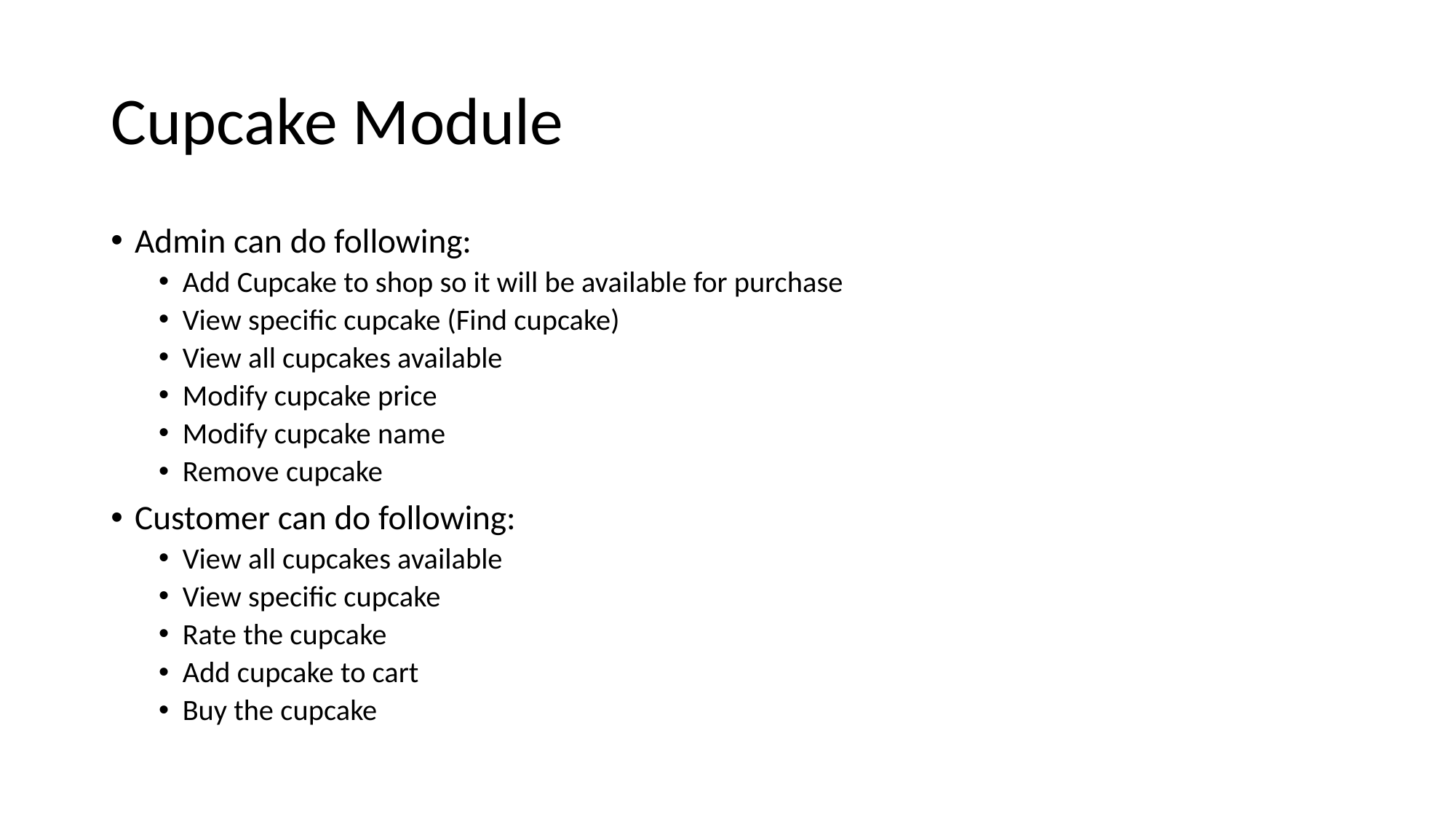

# Cupcake Module
Admin can do following:
Add Cupcake to shop so it will be available for purchase
View specific cupcake (Find cupcake)
View all cupcakes available
Modify cupcake price
Modify cupcake name
Remove cupcake
Customer can do following:
View all cupcakes available
View specific cupcake
Rate the cupcake
Add cupcake to cart
Buy the cupcake